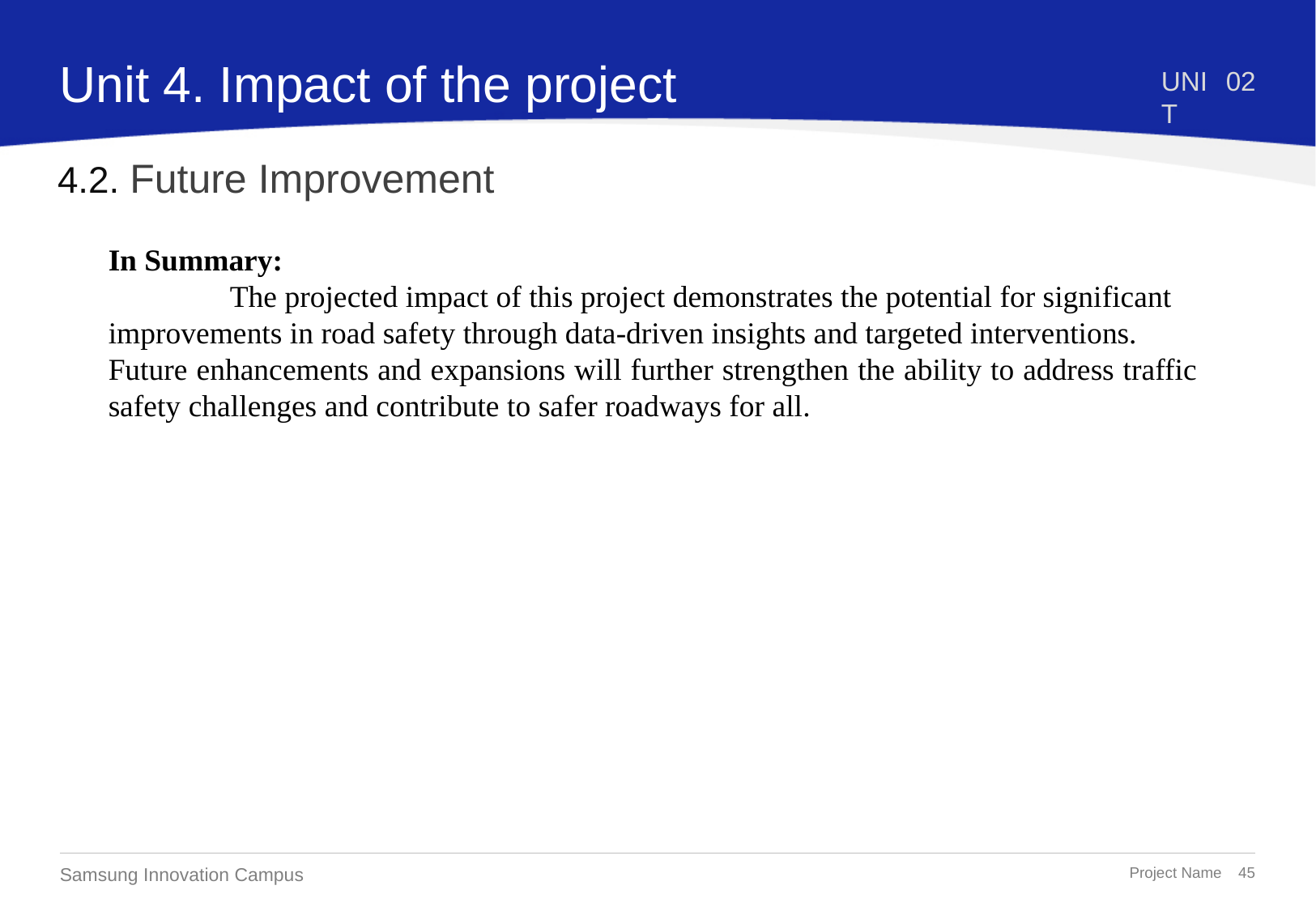

Unit 4. Impact of the project
UNIT
02
# 4.2. Future Improvement
In Summary:
 	The projected impact of this project demonstrates the potential for significant
improvements in road safety through data-driven insights and targeted interventions.
Future enhancements and expansions will further strengthen the ability to address traffic safety challenges and contribute to safer roadways for all.